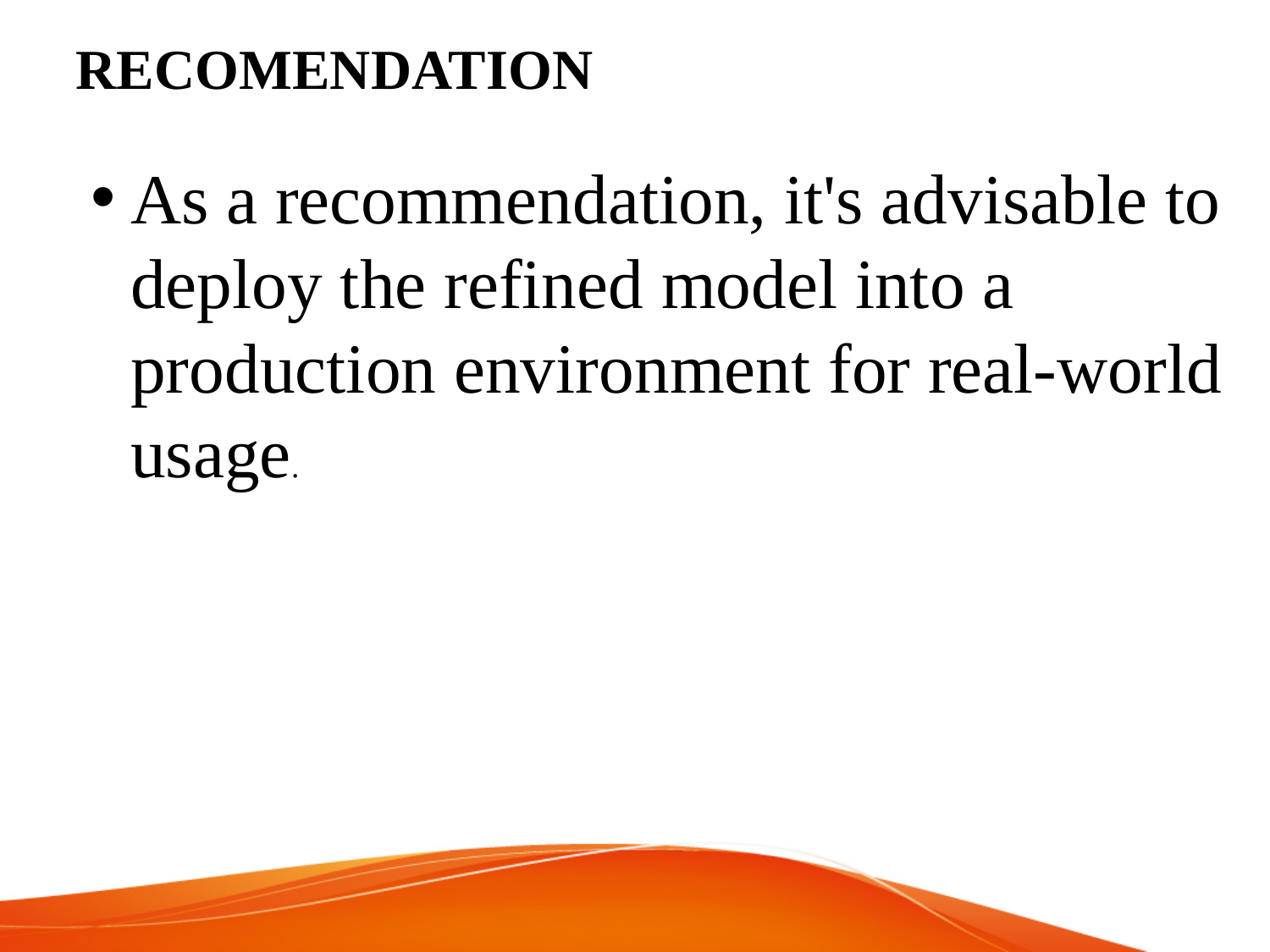

# RECOMENDATION
As a recommendation, it's advisable to deploy the refined model into a production environment for real-world usage.